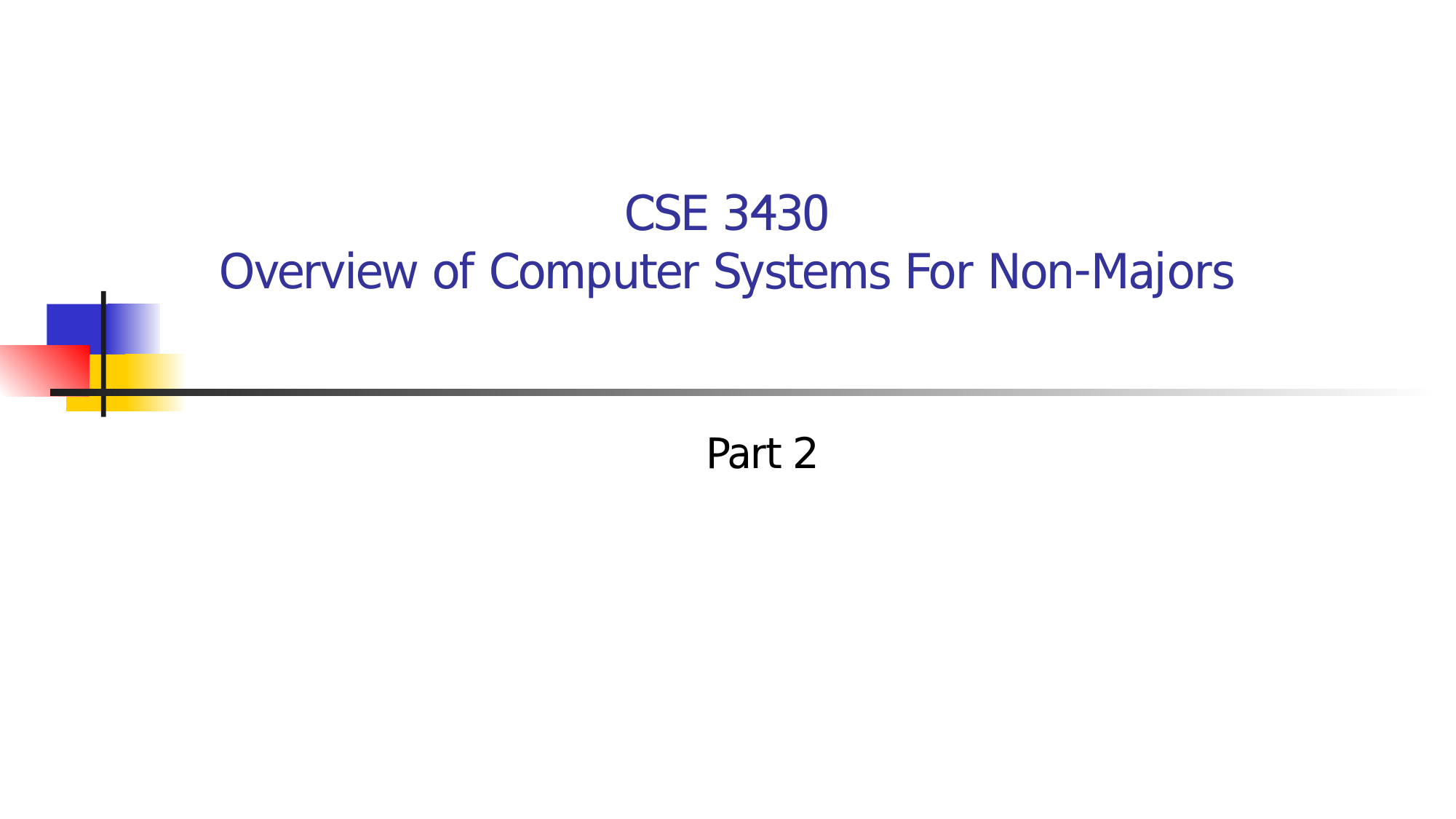

# CSE 3430 Overview of Computer Systems For Non-Majors
 Part 2